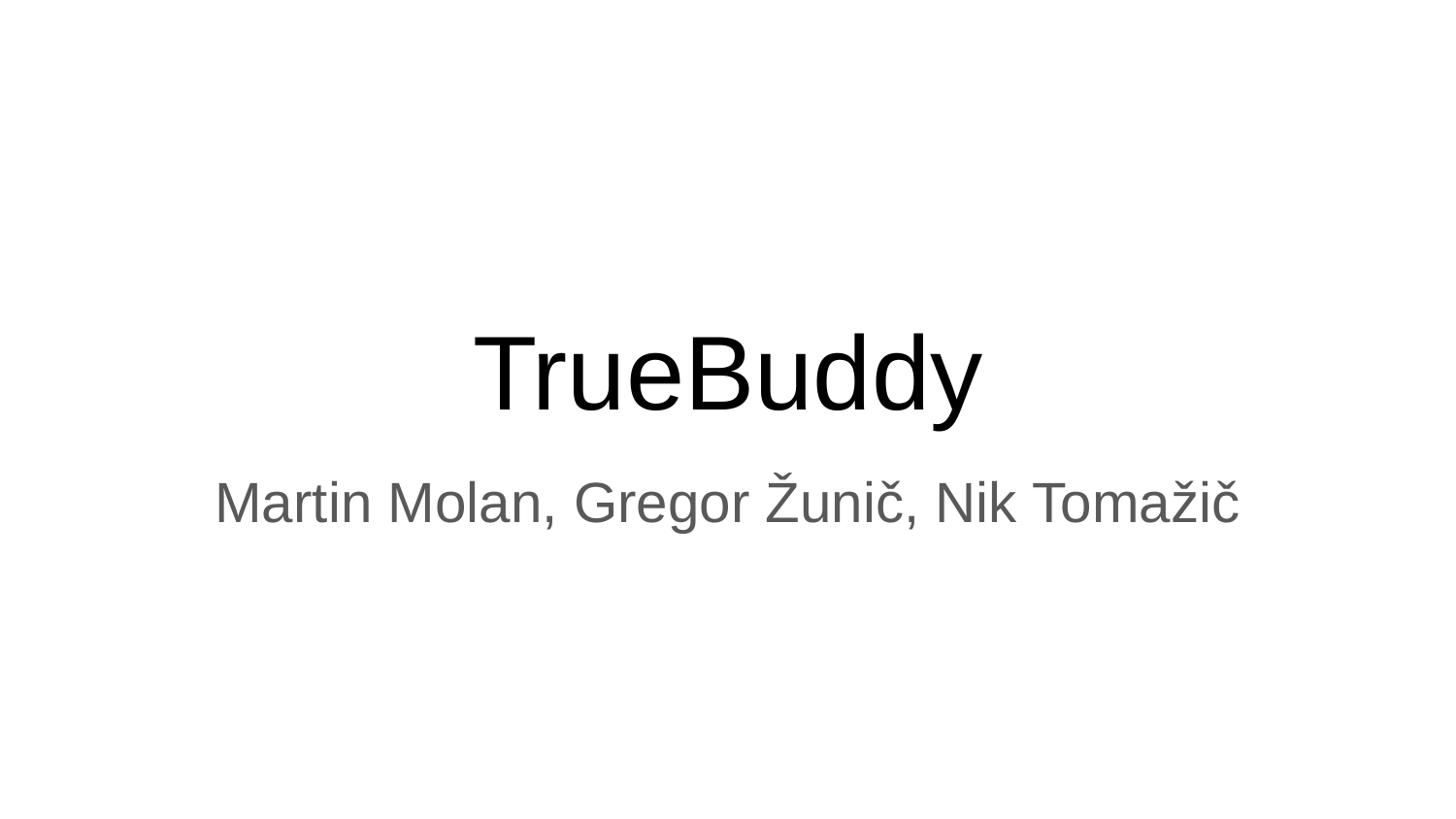

# TrueBuddy
Martin Molan, Gregor Žunič, Nik Tomažič